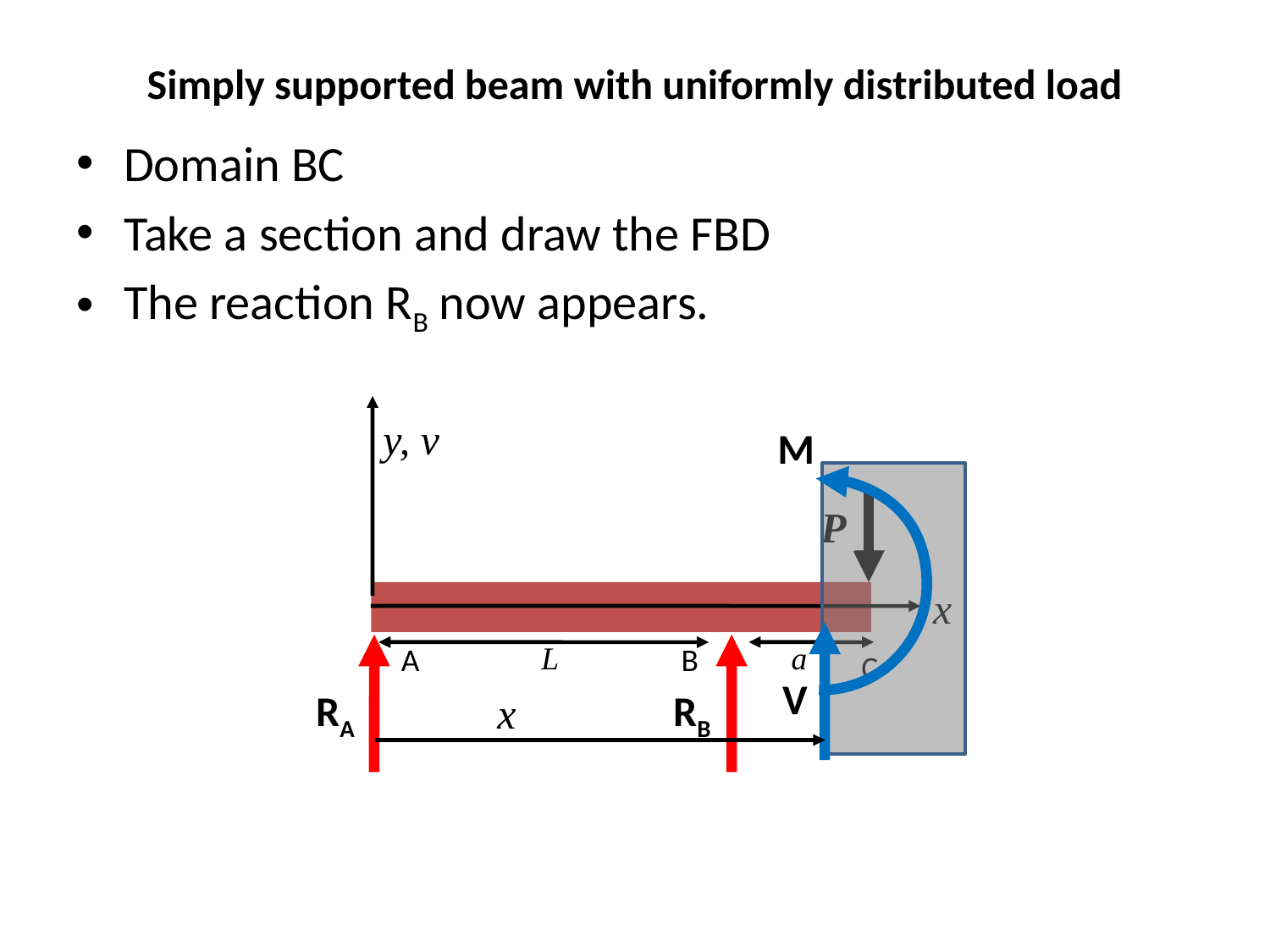

# Simply supported beam with uniformly distributed load
Domain BC
Take a section and draw the FBD
The reaction RB now appears.

y, v
x

 P

B
A

L
a
C

RA
RB
M

V
x